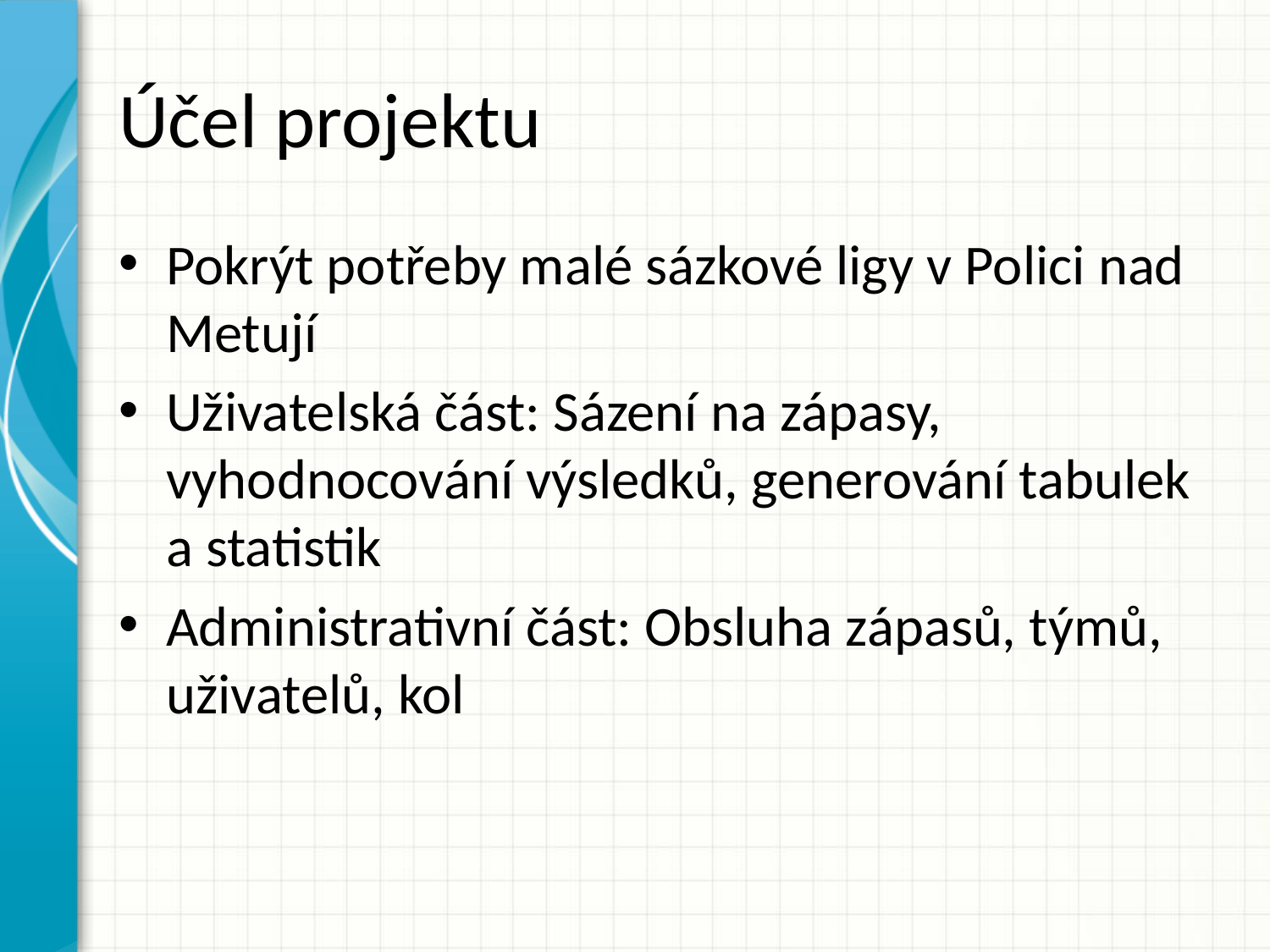

# Účel projektu
Pokrýt potřeby malé sázkové ligy v Polici nad Metují
Uživatelská část: Sázení na zápasy, vyhodnocování výsledků, generování tabulek a statistik
Administrativní část: Obsluha zápasů, týmů, uživatelů, kol